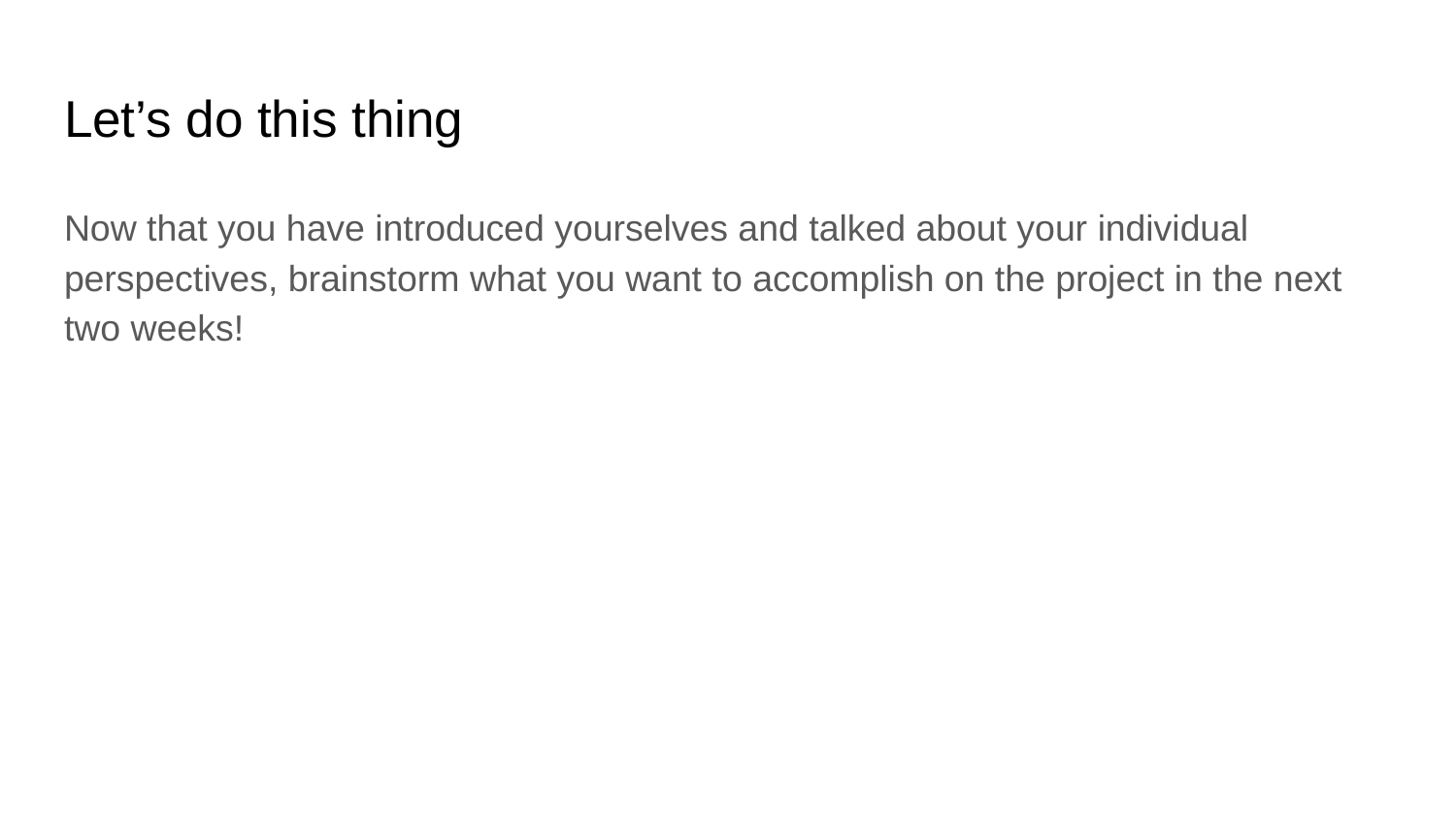

# Let’s do this thing
Now that you have introduced yourselves and talked about your individual perspectives, brainstorm what you want to accomplish on the project in the next two weeks!